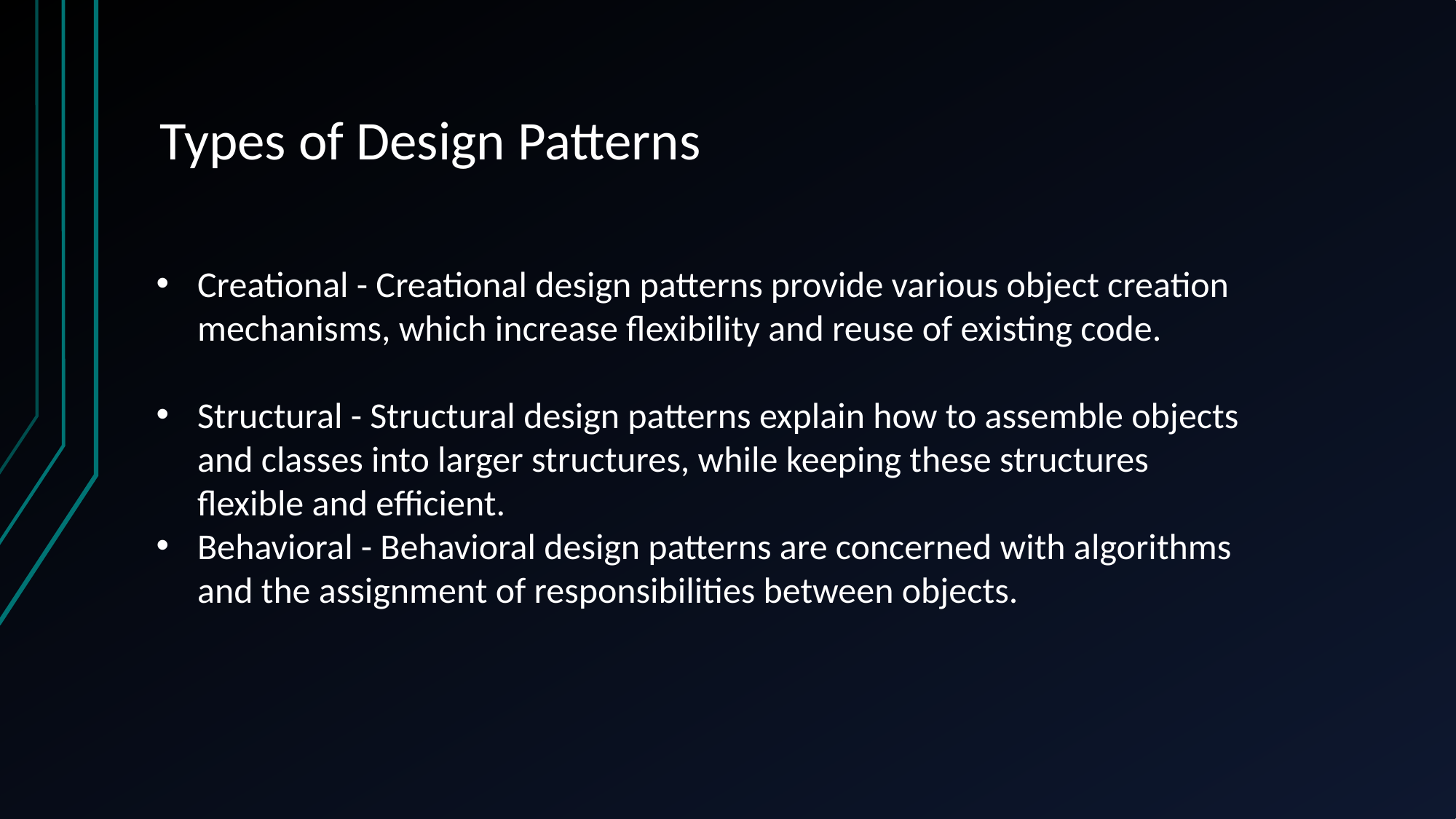

# Types of Design Patterns

Creational - Creational design patterns provide various object creation mechanisms, which increase flexibility and reuse of existing code.

Structural - Structural design patterns explain how to assemble objects and classes into larger structures, while keeping these structures flexible and efficient.
Behavioral - Behavioral design patterns are concerned with algorithms and the assignment of responsibilities between objects.